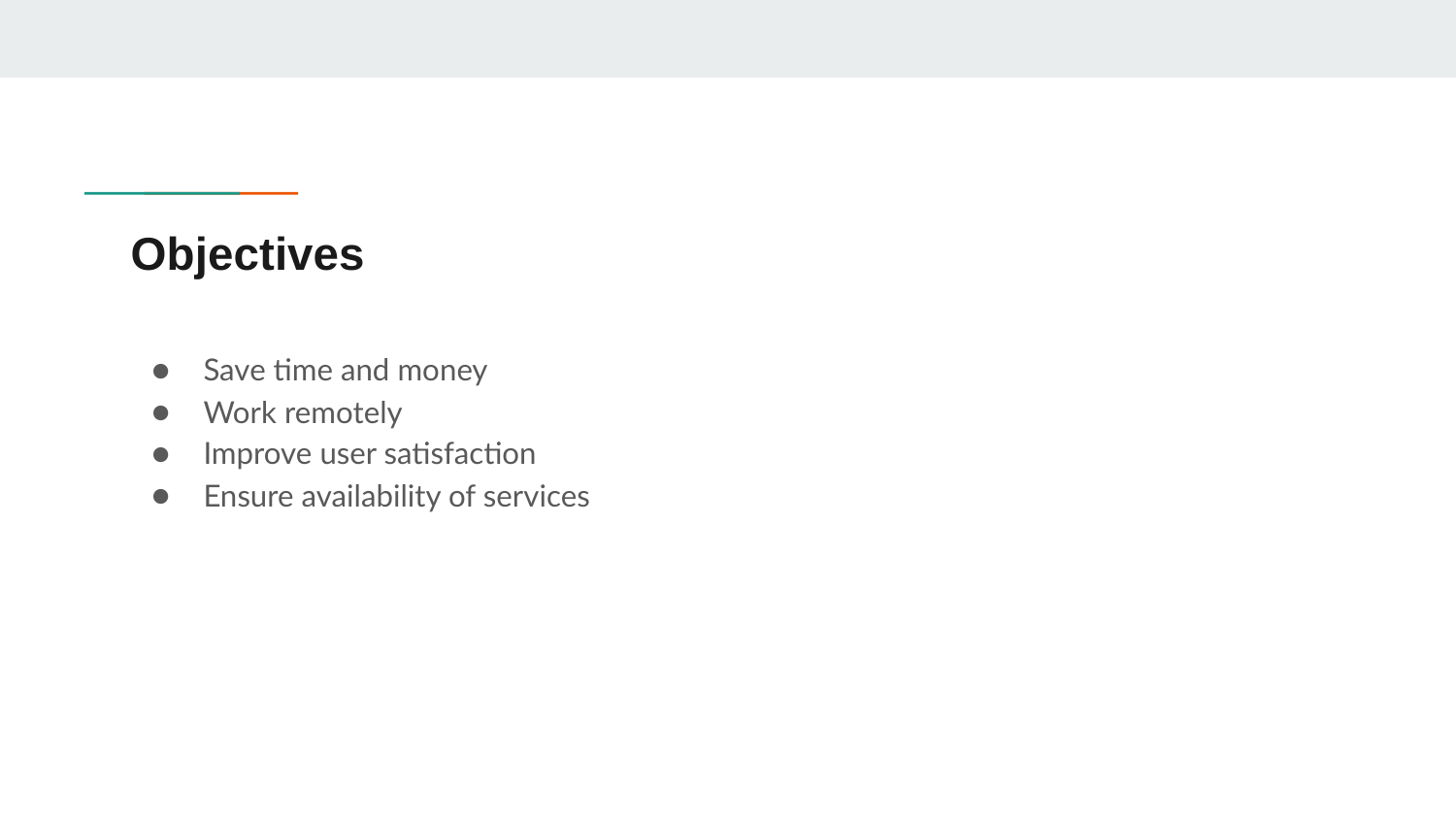

# Objectives
Save time and money
Work remotely
Improve user satisfaction
Ensure availability of services